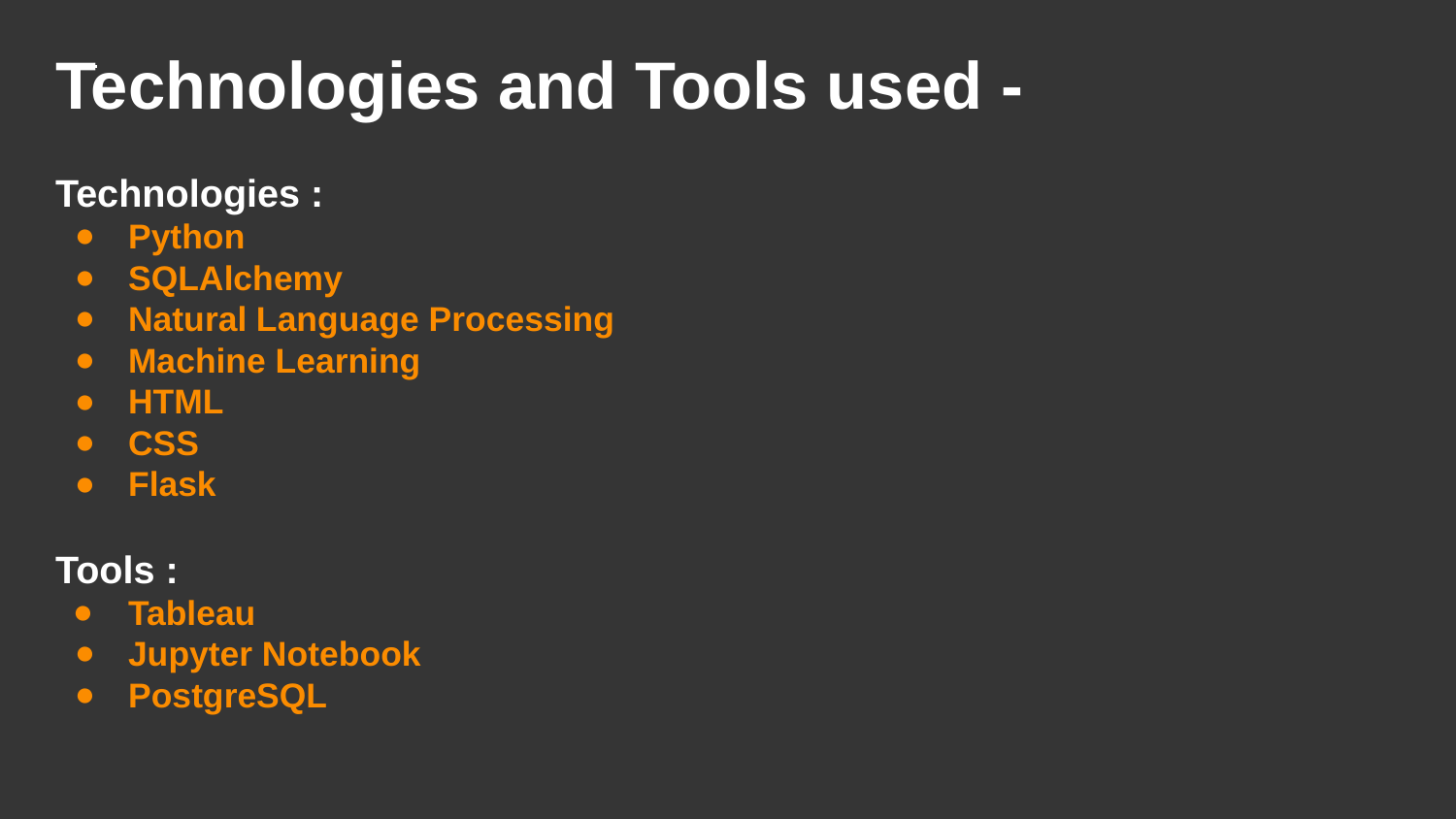

# Technologies and Tools used -

Technologies :
Python
SQLAlchemy
Natural Language Processing
Machine Learning
HTML
CSS
Flask

Tools :
Tableau
Jupyter Notebook
PostgreSQL